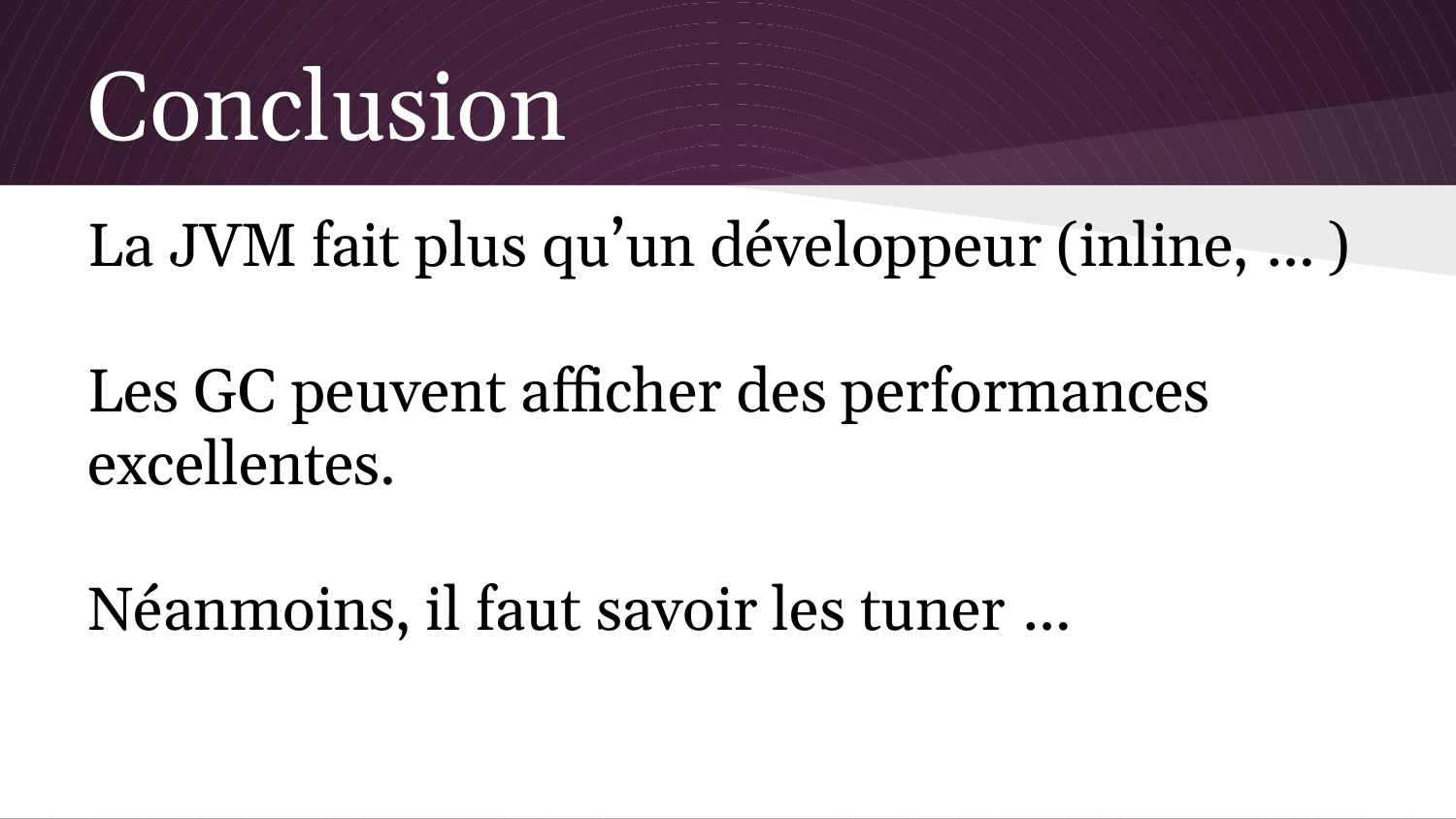

# Conclusion
La JVM fait plus qu’un développeur (inline, … )

Les GC peuvent afficher des performances excellentes.

Néanmoins, il faut savoir les tuner …